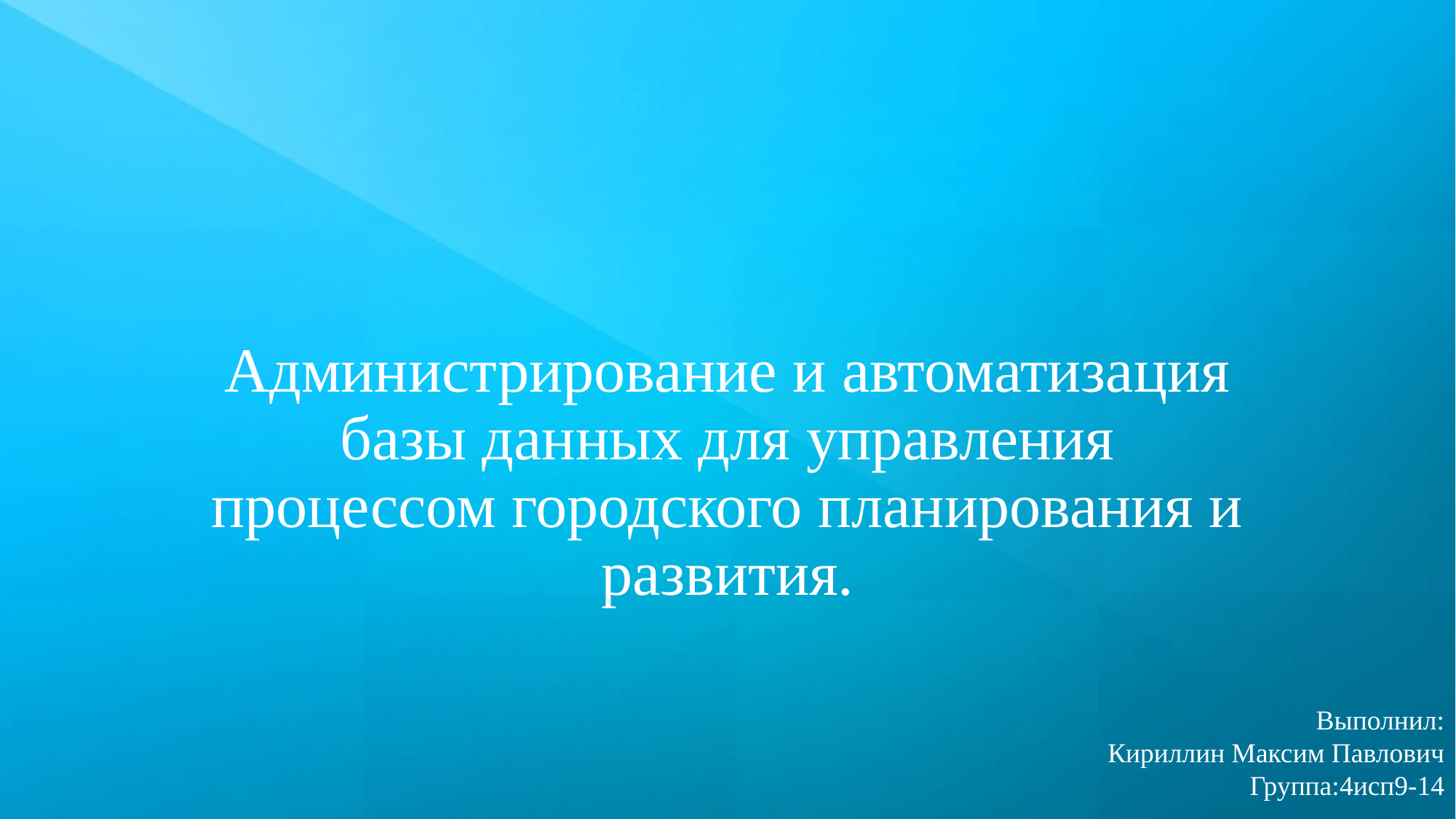

# Администрирование и автоматизация базы данных для управления процессом городского планирования и развития.
Выполнил:
Кириллин Максим Павлович
Группа:4исп9-14